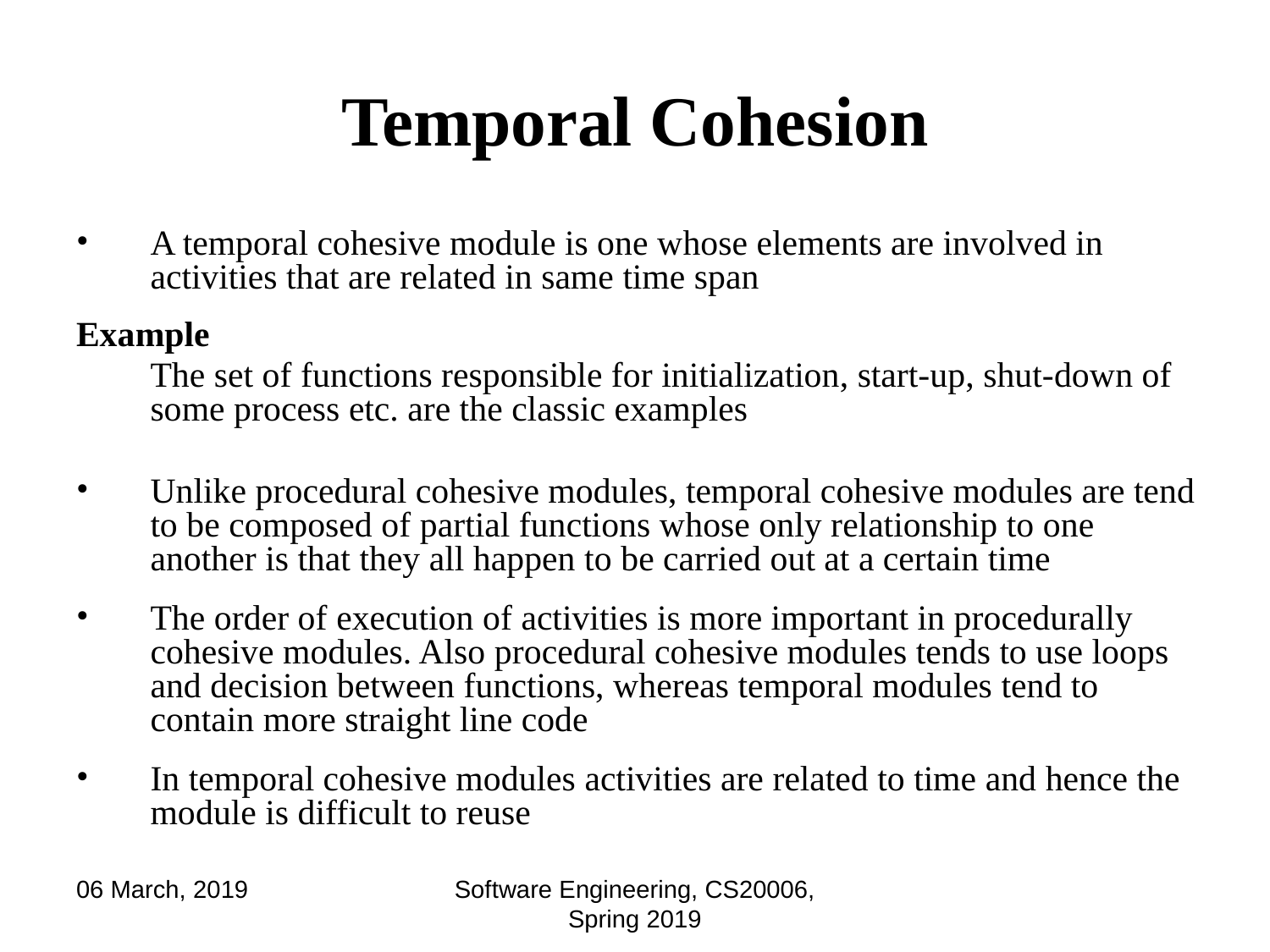

# Temporal Cohesion
A temporal cohesive module is one whose elements are involved in activities that are related in same time span

Example
	The set of functions responsible for initialization, start-up, shut-down of some process etc. are the classic examples

Unlike procedural cohesive modules, temporal cohesive modules are tend to be composed of partial functions whose only relationship to one another is that they all happen to be carried out at a certain time

The order of execution of activities is more important in procedurally cohesive modules. Also procedural cohesive modules tends to use loops and decision between functions, whereas temporal modules tend to contain more straight line code

In temporal cohesive modules activities are related to time and hence the module is difficult to reuse
06 March, 2019
Software Engineering, CS20006, Spring 2019